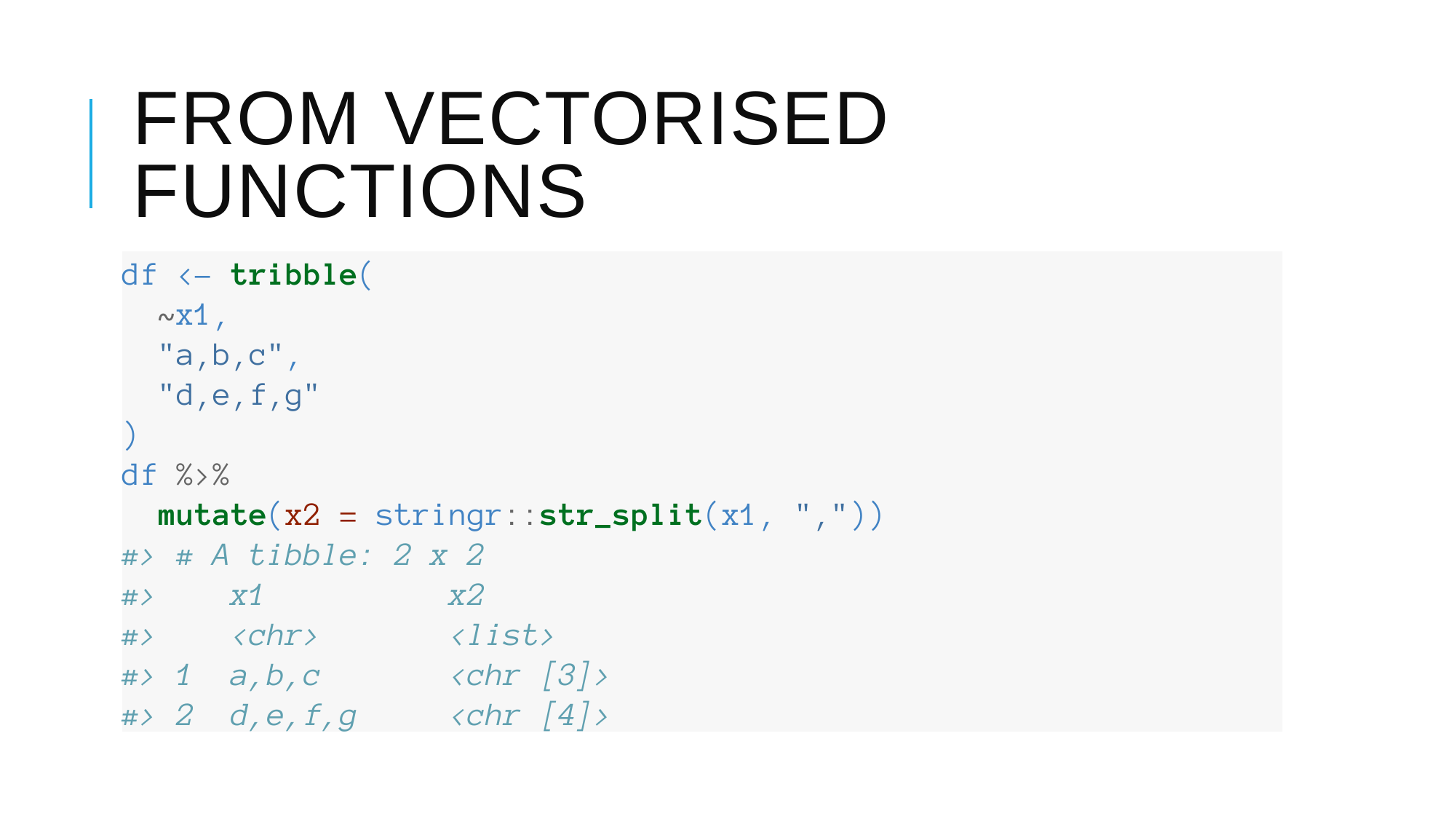

# From vectorised functions
df <- tribble(
  ~x1,
  "a,b,c",
  "d,e,f,g"
)
df %>%
  mutate(x2 = stringr::str_split(x1, ","))
#> # A tibble: 2 x 2
#>    x1 		x2
#> 	<chr> 	<list>
#> 1  a,b,c 	<chr [3]>
#> 2  d,e,f,g 	<chr [4]>